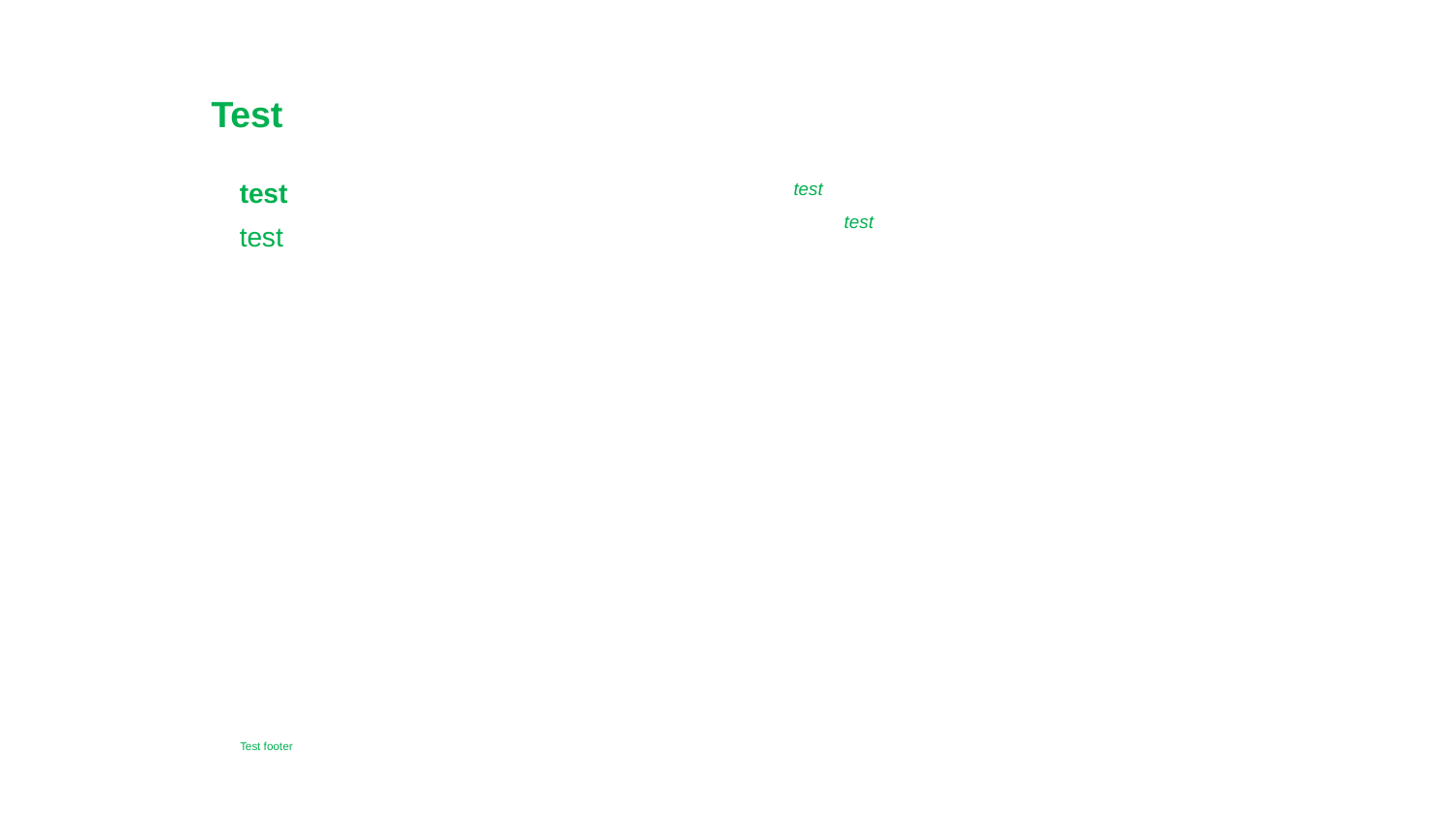

# Test
test
test
test
test

Test footer